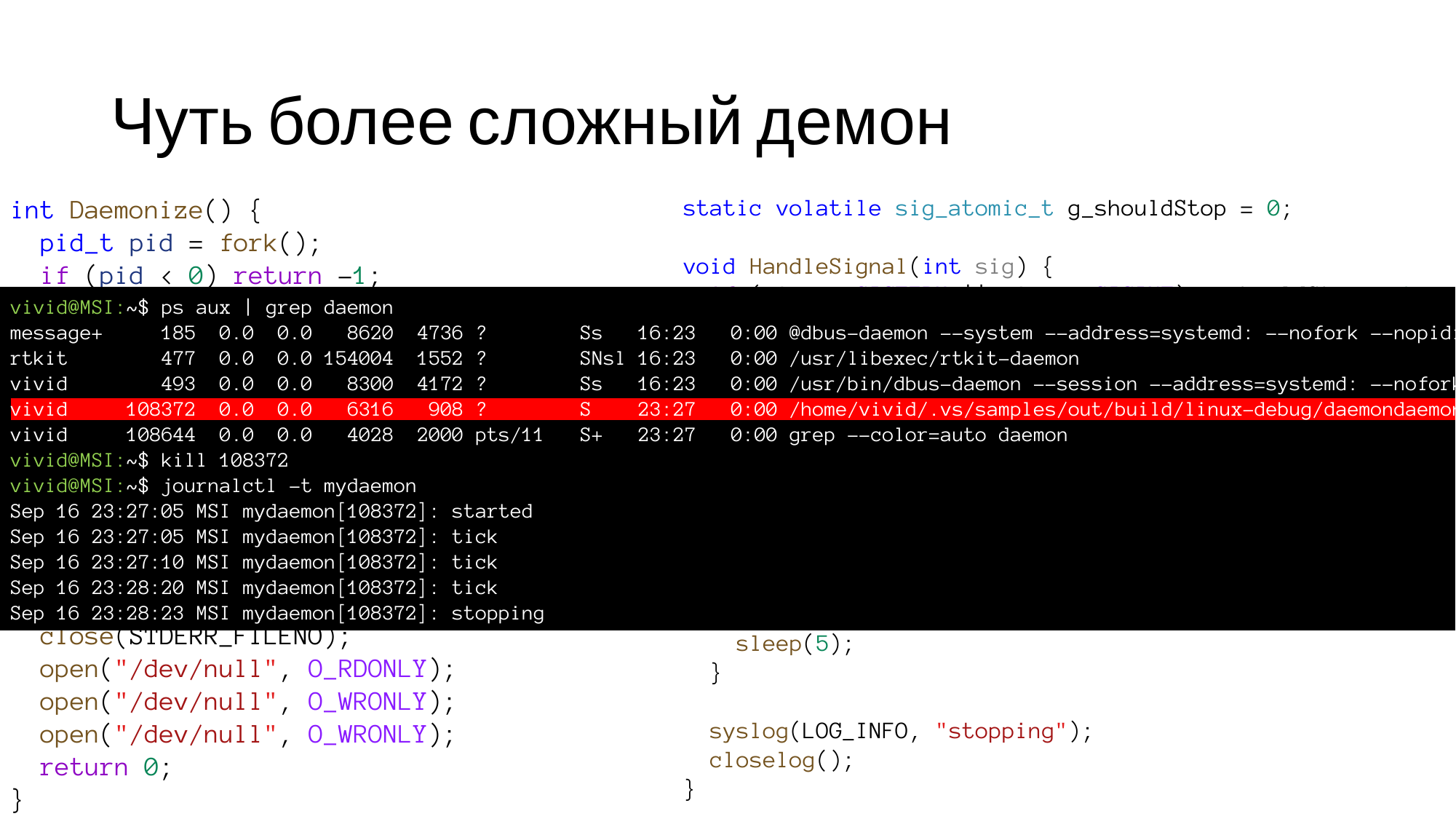

# Чуть более сложный демон
int Daemonize() {
  pid_t pid = fork();
  if (pid < 0) return -1;
  if (pid > 0) _exit(0);
  if (setsid() < 0) return -1;
  std::signal(SIGHUP, SIG_IGN);
  pid = fork();
  if (pid < 0) return -1;
  if (pid > 0) exit(0);
  ::umask(027);
  if (chdir("/") != 0) { }
  close(STDIN_FILENO);
  close(STDOUT_FILENO);
  close(STDERR_FILENO);
  open("/dev/null", O_RDONLY);
  open("/dev/null", O_WRONLY);
  open("/dev/null", O_WRONLY);
  return 0;
}
static volatile sig_atomic_t g_shouldStop = 0;
void HandleSignal(int sig) {
  if (sig == SIGTERM || sig == SIGINT) g_shouldStop = 1;
}

int main() {
  if (Daemonize() != 0) { return EXIT_FAILURE; }
  openlog("mydaemon", LOG_PID, LOG_DAEMON);
  std::signal(SIGTERM, HandleSignal);
  std::signal(SIGINT, HandleSignal);
  syslog(LOG_INFO, "started");

  while (!g_shouldStop) {
    syslog(LOG_INFO, "tick");
    sleep(5);
  }

  syslog(LOG_INFO, "stopping");
  closelog();
}
vivid@MSI:~$ ps aux | grep daemon
message+     185  0.0  0.0   8620  4736 ?        Ss   16:23   0:00 @dbus-daemon --system --address=systemd: --nofork --nopidfile --systemd-activation --syslog-only
rtkit        477  0.0  0.0 154004  1552 ?        SNsl 16:23   0:00 /usr/libexec/rtkit-daemon
vivid        493  0.0  0.0   8300  4172 ?        Ss   16:23   0:00 /usr/bin/dbus-daemon --session --address=systemd: --nofork --nopidfile --systemd-activation --syslog-only
vivid     108372  0.0  0.0   6316   908 ?        S    23:27   0:00 /home/vivid/.vs/samples/out/build/linux-debug/daemondaemon
vivid     108644  0.0  0.0   4028  2000 pts/11   S+   23:27   0:00 grep --color=auto daemon
vivid@MSI:~$ kill 108372
vivid@MSI:~$ journalctl -t mydaemon
Sep 16 23:27:05 MSI mydaemon[108372]: started
Sep 16 23:27:05 MSI mydaemon[108372]: tick
Sep 16 23:27:10 MSI mydaemon[108372]: tick
Sep 16 23:28:20 MSI mydaemon[108372]: tick
Sep 16 23:28:23 MSI mydaemon[108372]: stopping